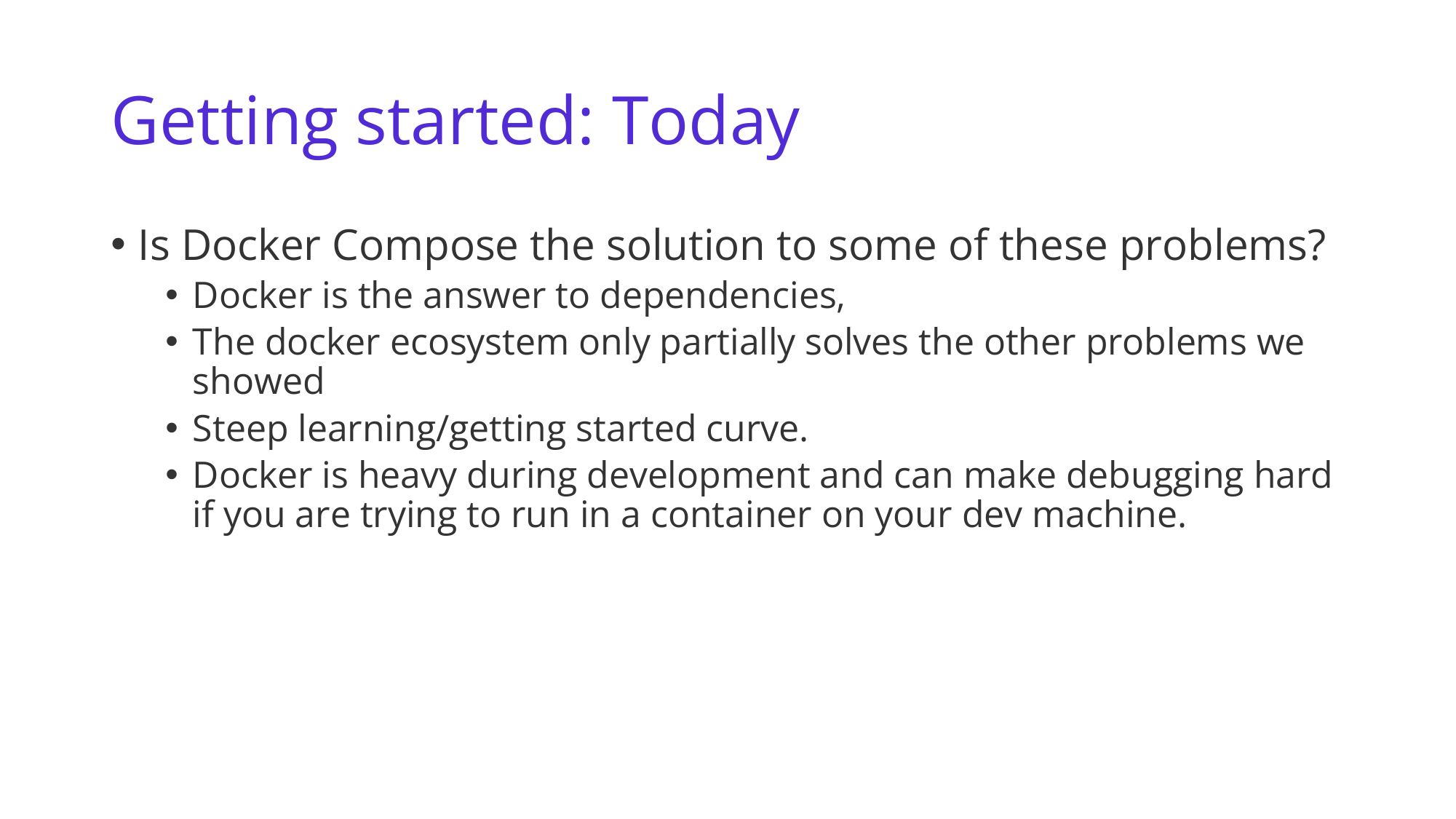

# Getting started: Today
Is Docker Compose the solution to some of these problems?
Docker is the answer to dependencies,
The docker ecosystem only partially solves the other problems we showed
Steep learning/getting started curve.
Docker is heavy during development and can make debugging hard if you are trying to run in a container on your dev machine.